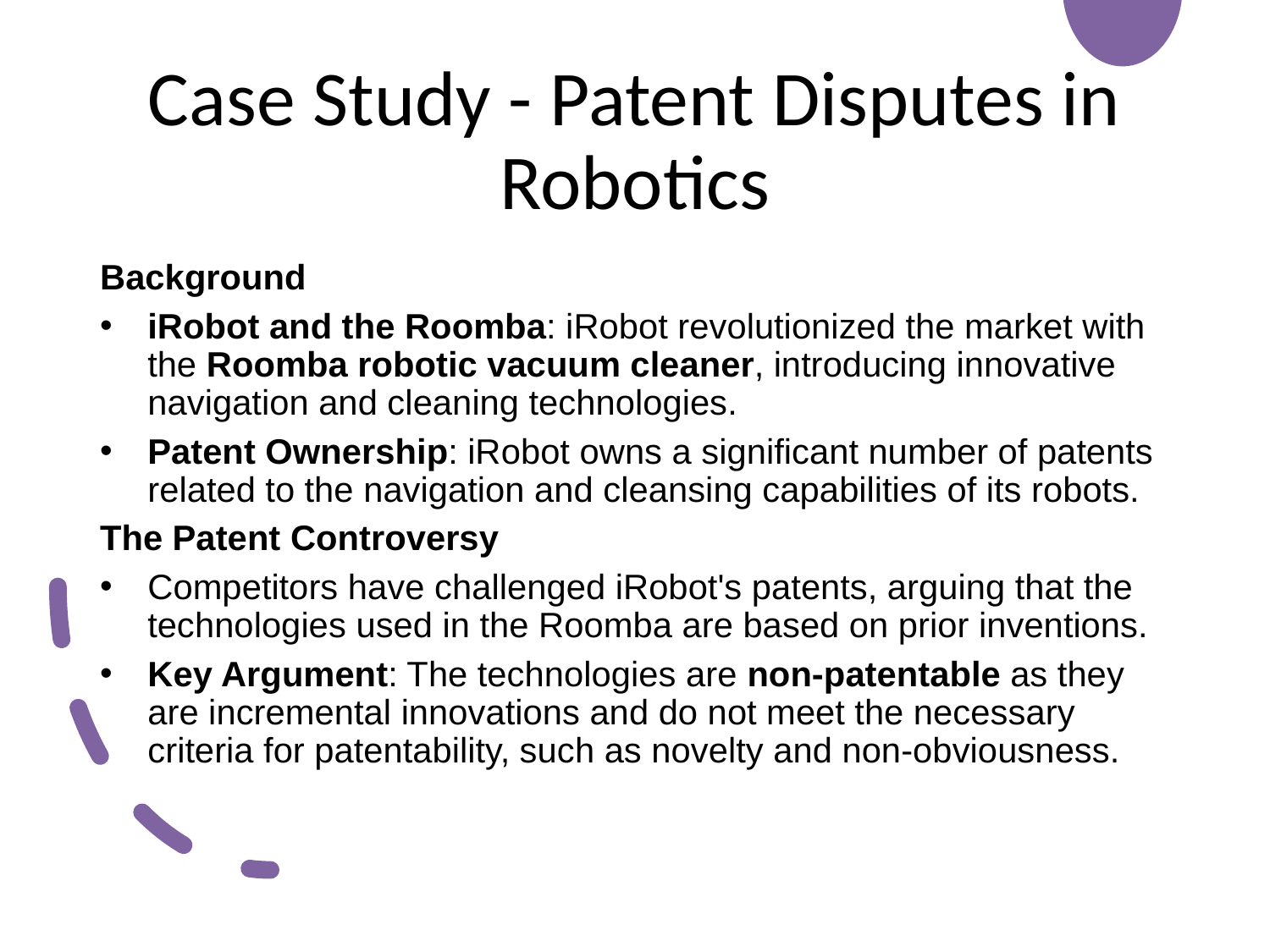

# Case Study - Patent Disputes in Robotics
Background
iRobot and the Roomba: iRobot revolutionized the market with the Roomba robotic vacuum cleaner, introducing innovative navigation and cleaning technologies.
Patent Ownership: iRobot owns a significant number of patents related to the navigation and cleansing capabilities of its robots.
The Patent Controversy
Competitors have challenged iRobot's patents, arguing that the technologies used in the Roomba are based on prior inventions.
Key Argument: The technologies are non-patentable as they are incremental innovations and do not meet the necessary criteria for patentability, such as novelty and non-obviousness.